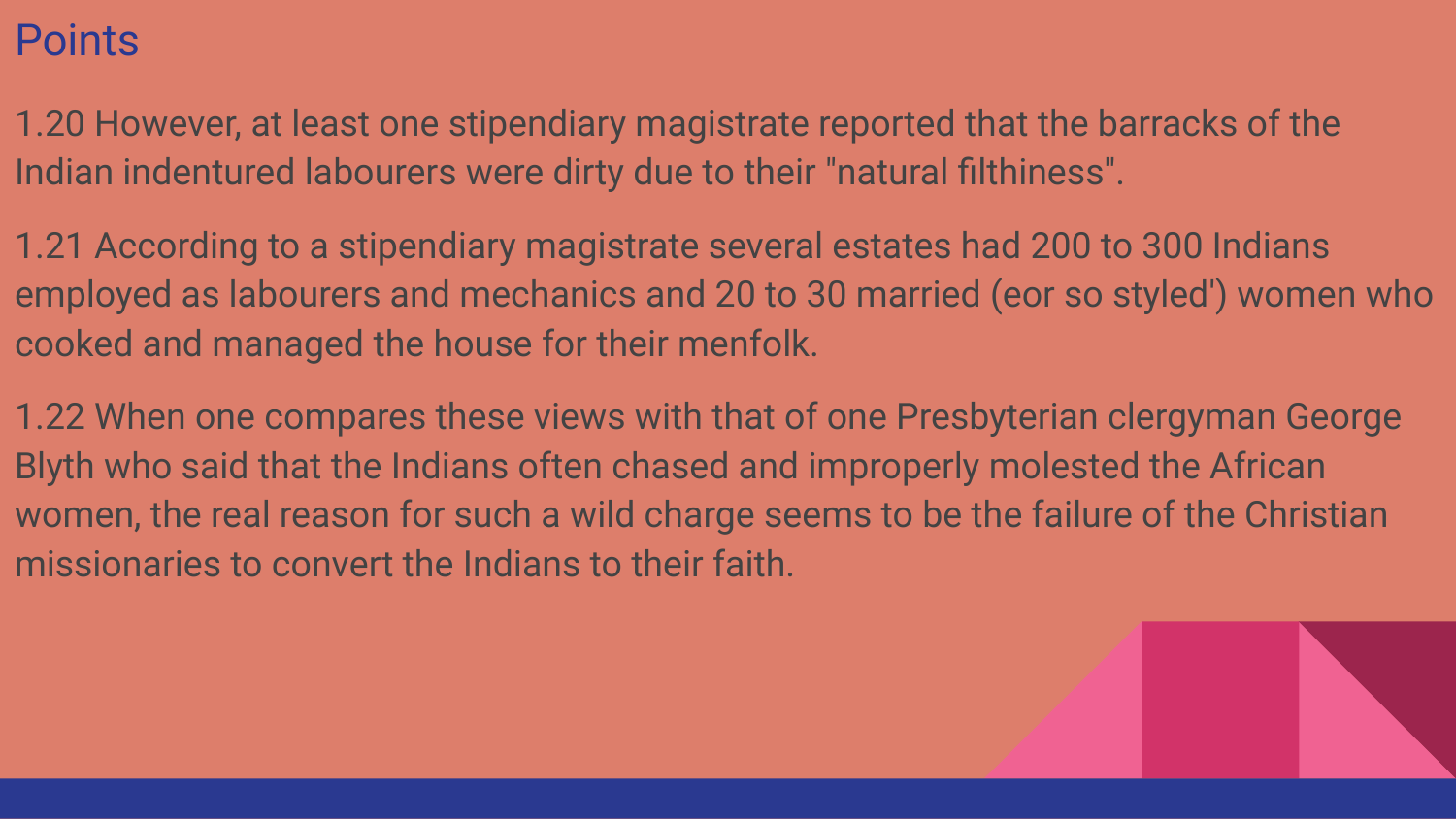

# Points
1.20 However, at least one stipendiary magistrate reported that the barracks of the Indian indentured labourers were dirty due to their "natural filthiness".
1.21 According to a stipendiary magistrate several estates had 200 to 300 Indians employed as labourers and mechanics and 20 to 30 married (eor so styled') women who cooked and managed the house for their menfolk.
1.22 When one compares these views with that of one Presbyterian clergyman George Blyth who said that the Indians often chased and improperly molested the African women, the real reason for such a wild charge seems to be the failure of the Christian missionaries to convert the Indians to their faith.